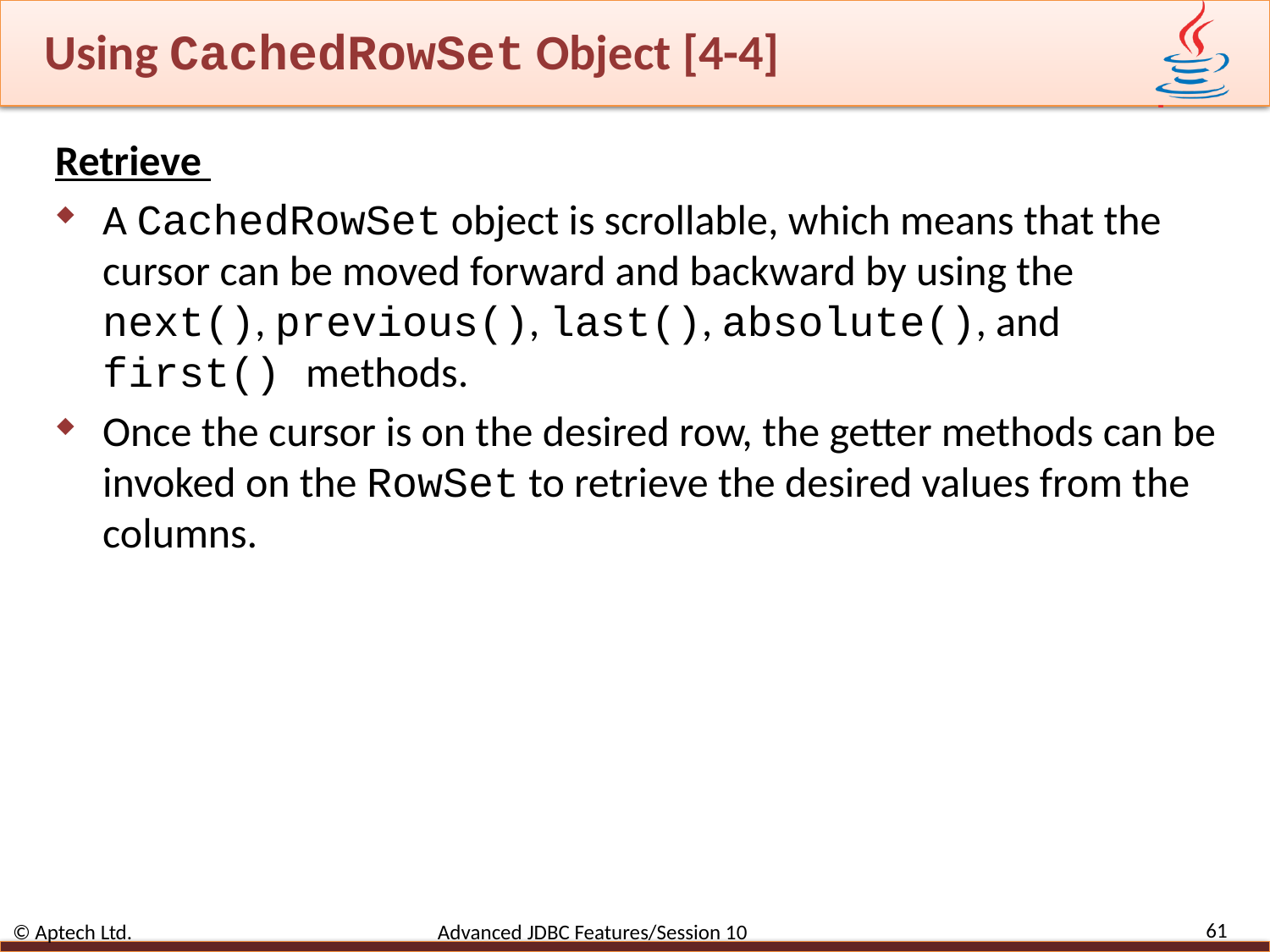

# Using CachedRowSet Object [4-4]
Retrieve
A CachedRowSet object is scrollable, which means that the cursor can be moved forward and backward by using the next(), previous(), last(), absolute(), and first() methods.
Once the cursor is on the desired row, the getter methods can be invoked on the RowSet to retrieve the desired values from the columns.
61
© Aptech Ltd.                                                               Advanced JDBC Features/Session 10